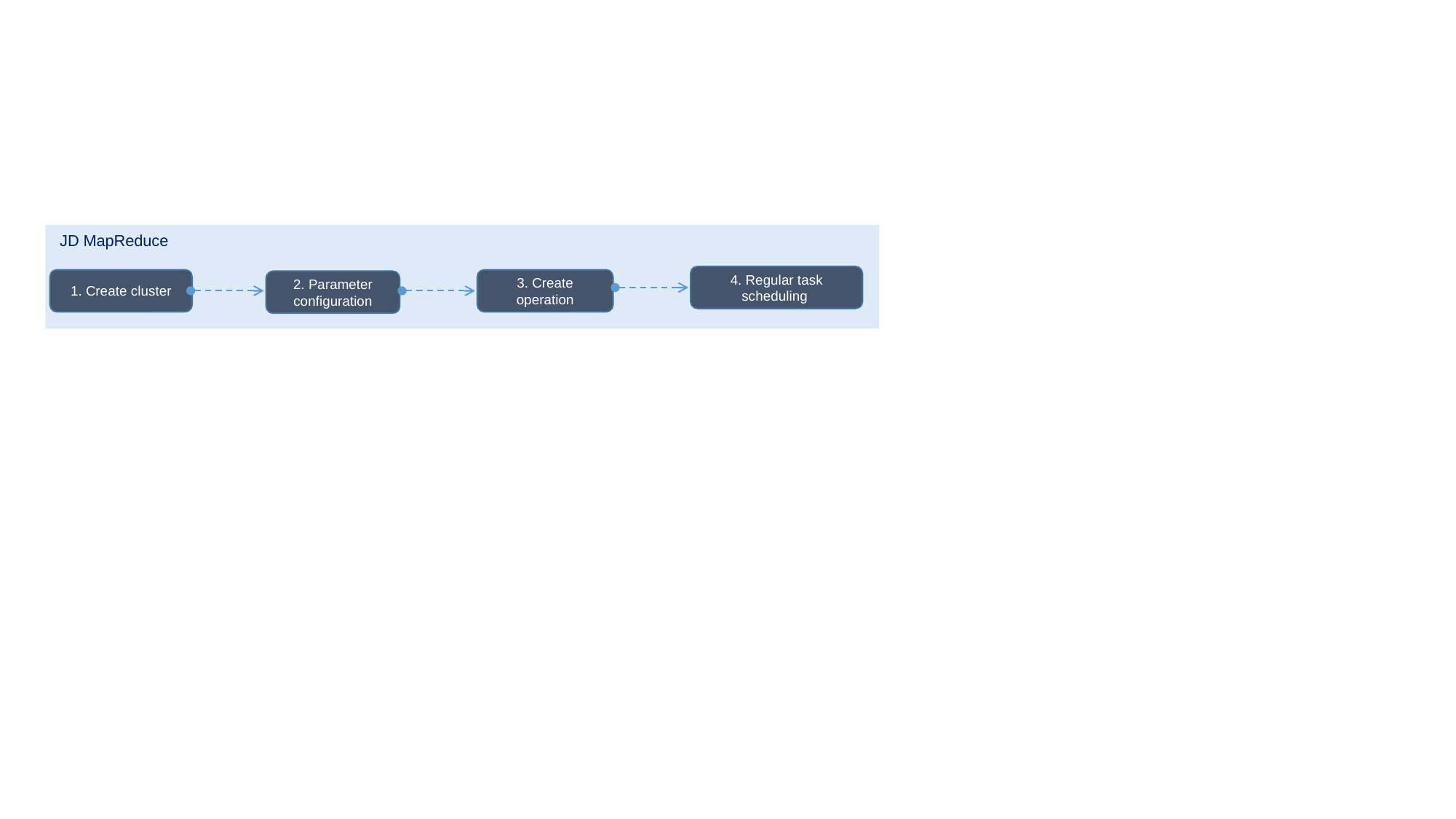

JD MapReduce

4. Regular task scheduling
1. Create cluster
3. Create operation
2. Parameter configuration